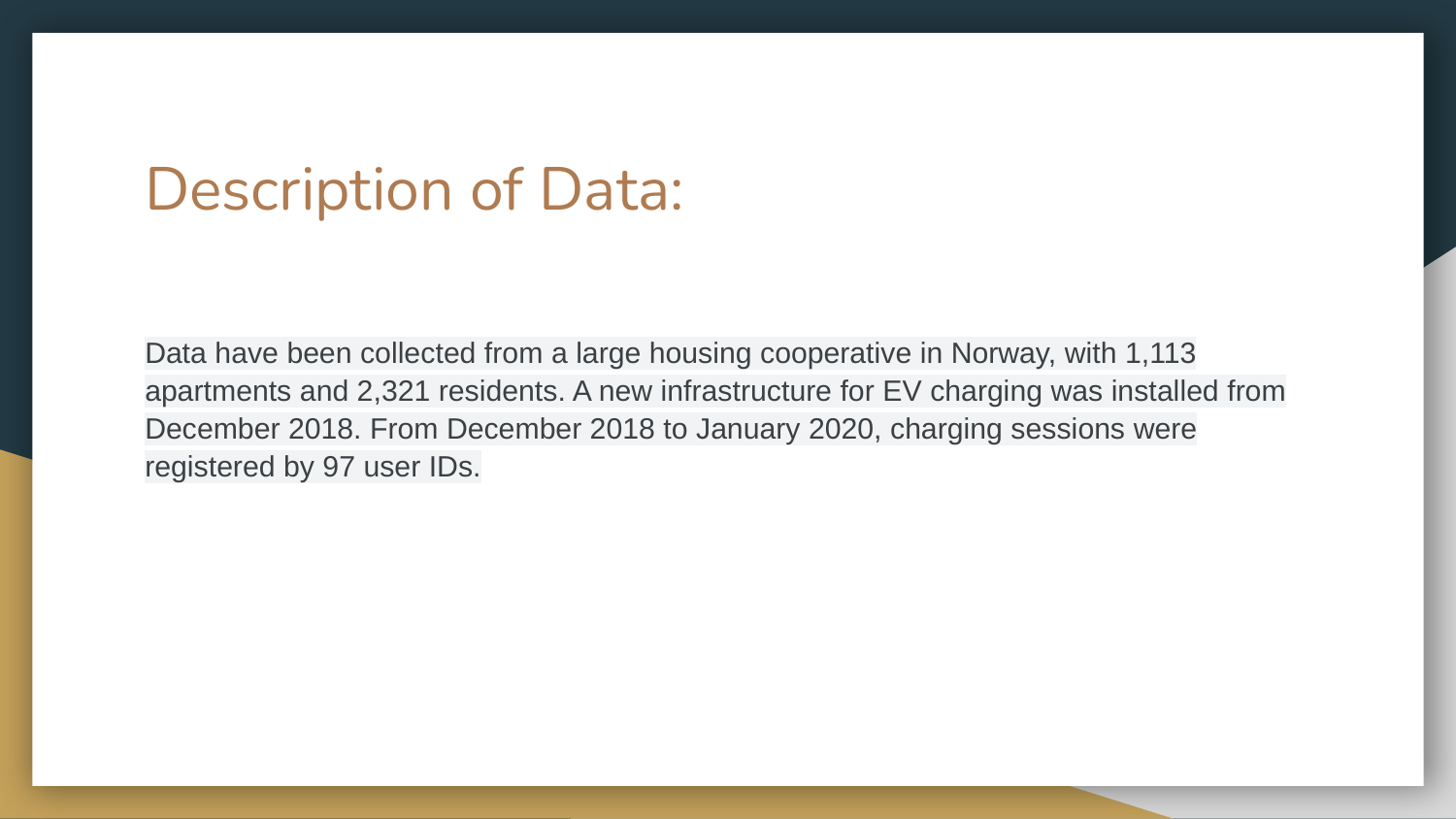

# Description of Data:
Data have been collected from a large housing cooperative in Norway, with 1,113 apartments and 2,321 residents. A new infrastructure for EV charging was installed from December 2018. From December 2018 to January 2020, charging sessions were registered by 97 user IDs.